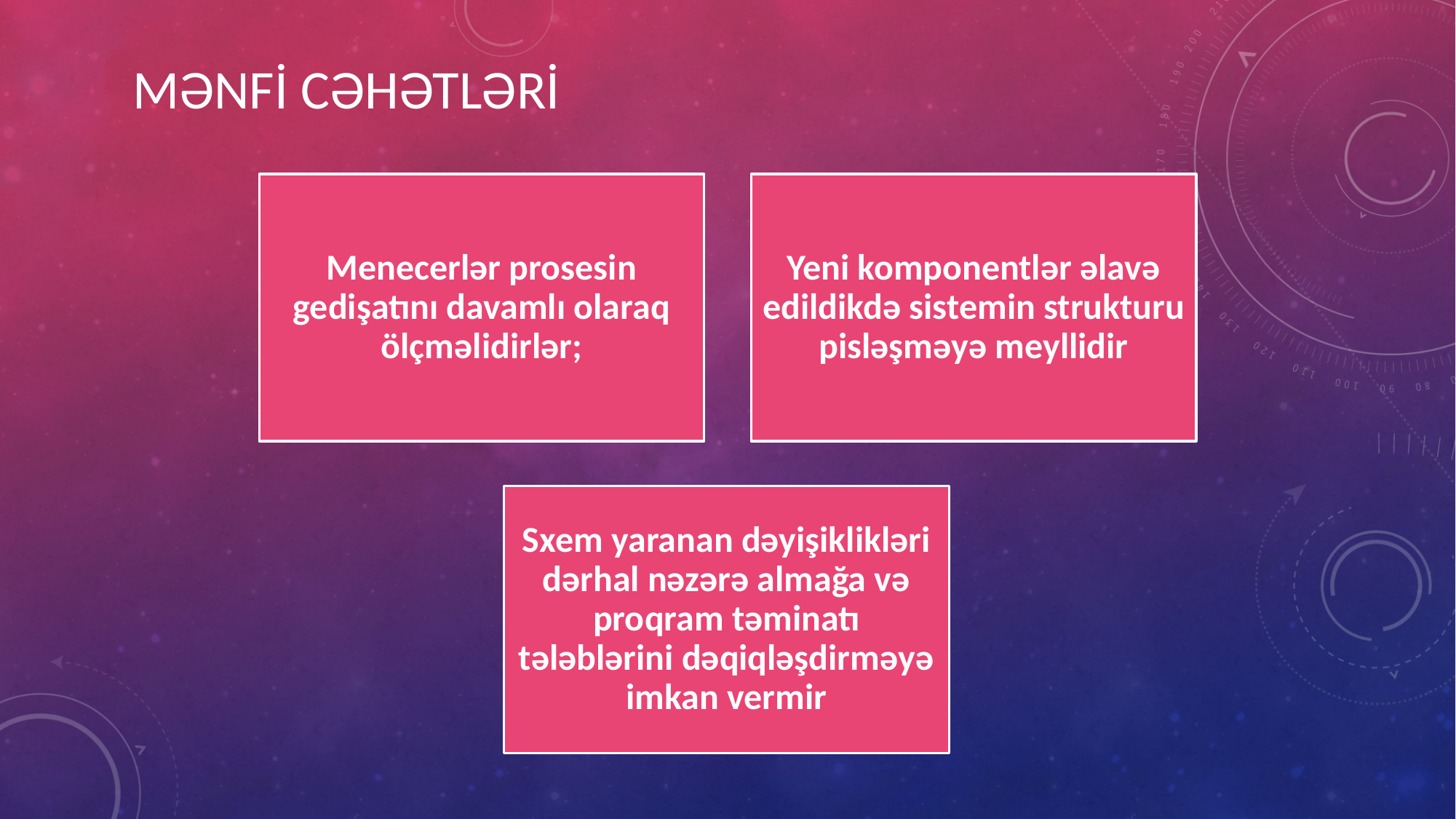

# MƏNFİ CƏHƏTLƏRİ
Menecerlər prosesin gedişatını davamlı olaraq ölçməlidirlər;
Yeni komponentlər əlavə edildikdə sistemin strukturu pisləşməyə meyllidir
Sxem yaranan dəyişiklikləri dərhal nəzərə almağa və proqram təminatı tələblərini dəqiqləşdirməyə imkan vermir